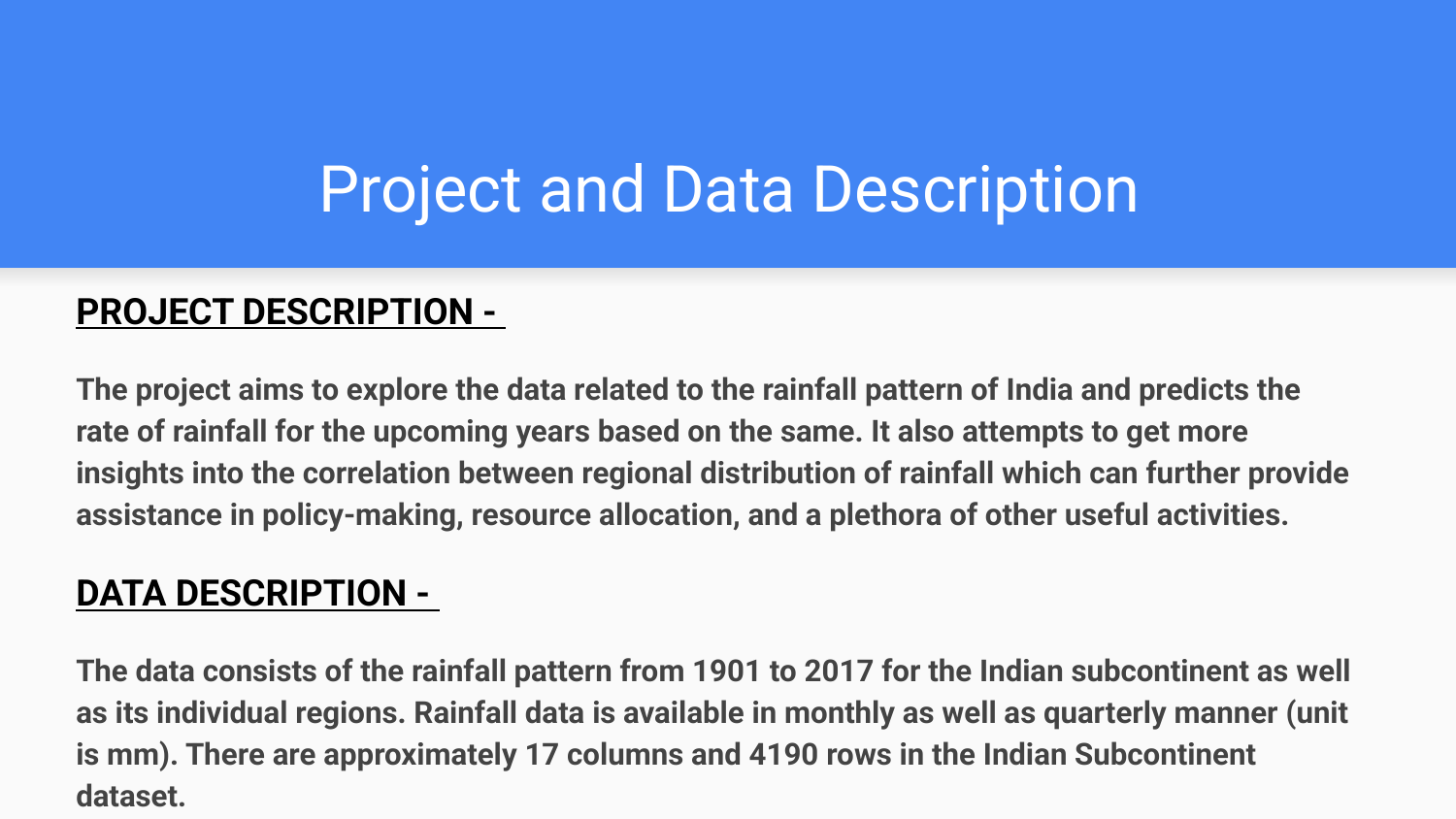

# Project and Data Description
PROJECT DESCRIPTION -
The project aims to explore the data related to the rainfall pattern of India and predicts the rate of rainfall for the upcoming years based on the same. It also attempts to get more insights into the correlation between regional distribution of rainfall which can further provide assistance in policy-making, resource allocation, and a plethora of other useful activities.
DATA DESCRIPTION -
The data consists of the rainfall pattern from 1901 to 2017 for the Indian subcontinent as well as its individual regions. Rainfall data is available in monthly as well as quarterly manner (unit is mm). There are approximately 17 columns and 4190 rows in the Indian Subcontinent dataset.

DATA DESCRIPTION -